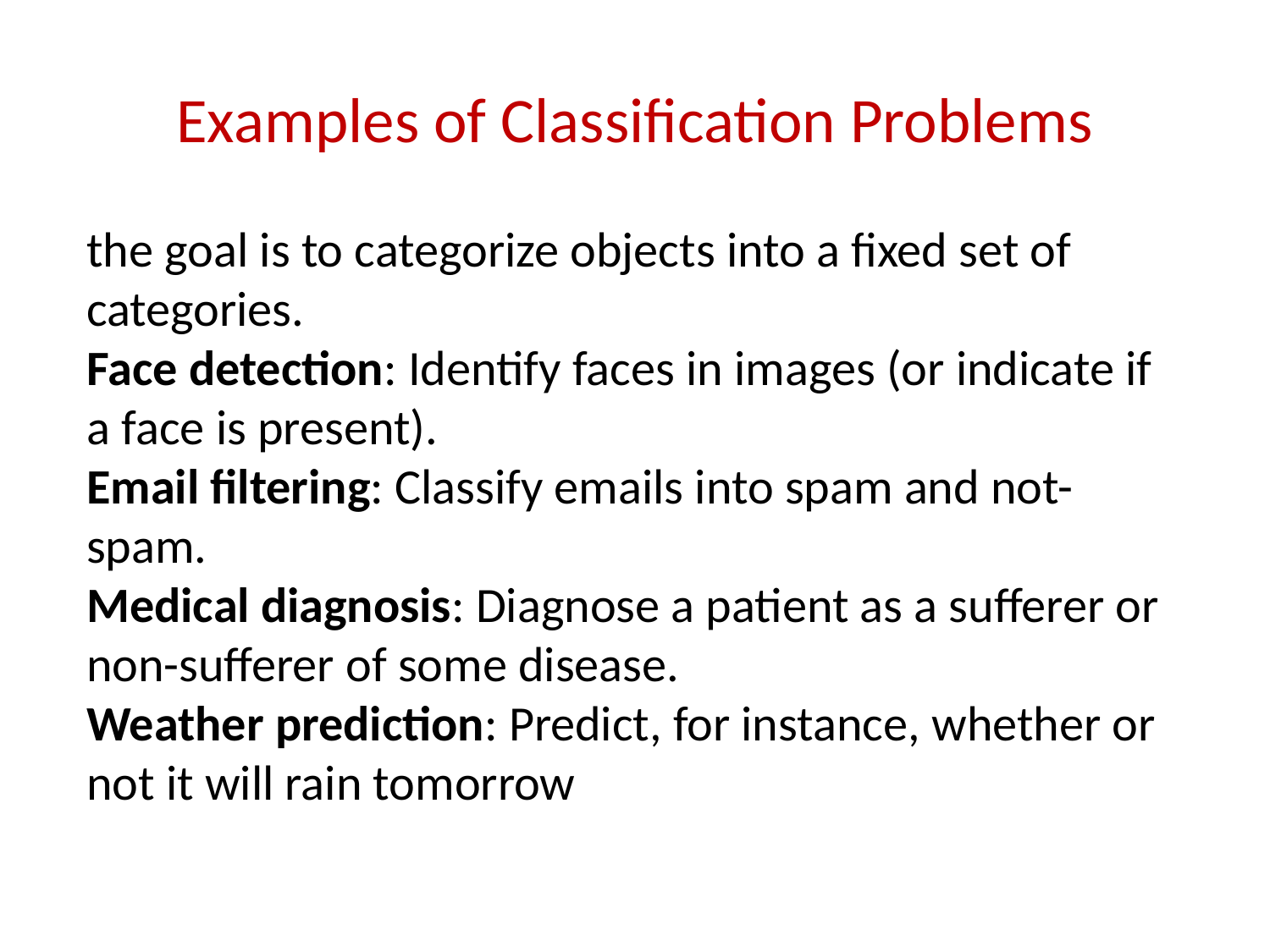

# Examples of Classification Problems
the goal is to categorize objects into a fixed set of categories.
Face detection: Identify faces in images (or indicate if a face is present).
Email filtering: Classify emails into spam and not-spam.
Medical diagnosis: Diagnose a patient as a sufferer or non-sufferer of some disease.
Weather prediction: Predict, for instance, whether or not it will rain tomorrow